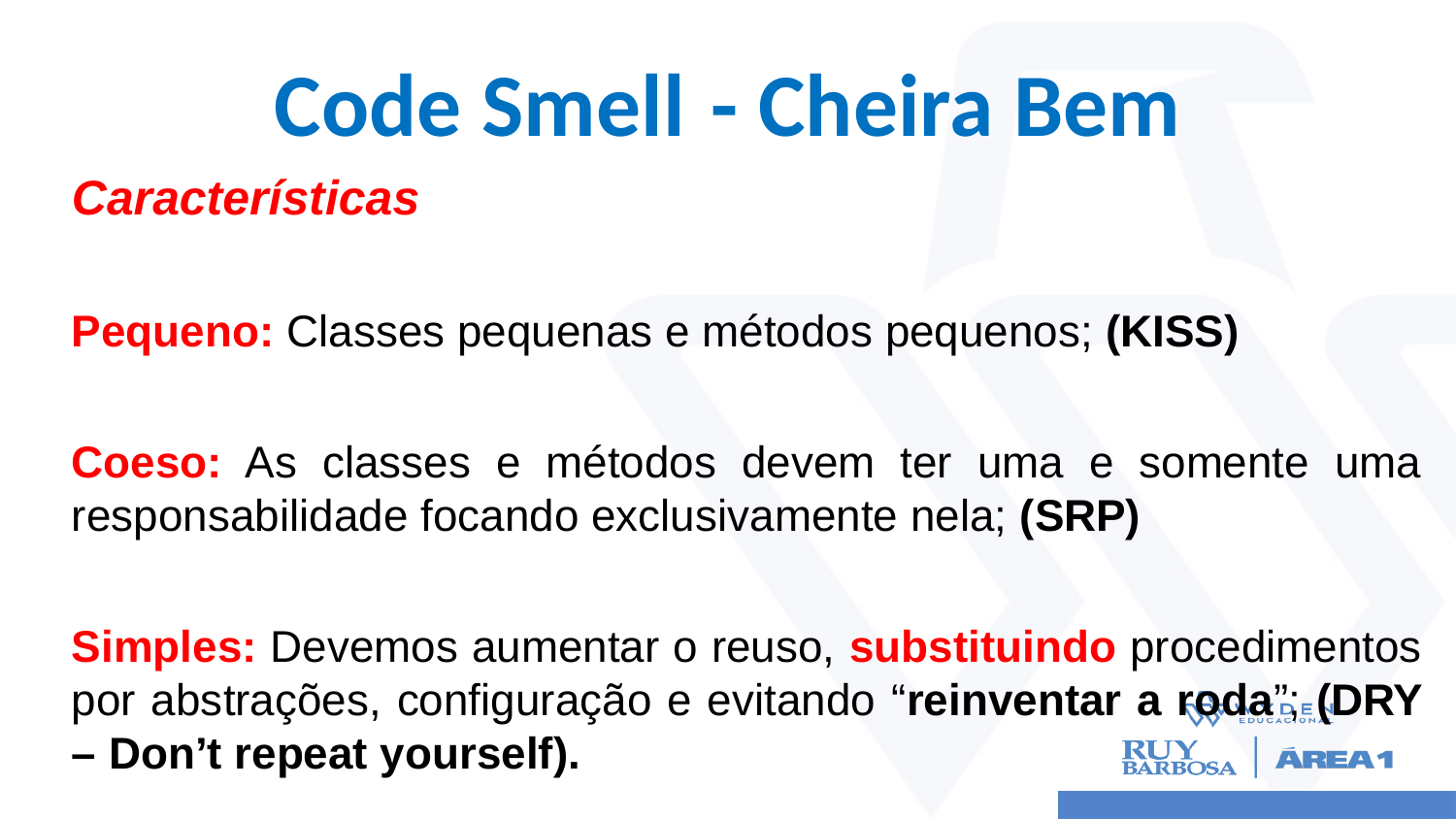

# Code Smell	- Cheira Bem

Características

Pequeno: Classes pequenas e métodos pequenos; (KISS)

Coeso: As classes e métodos devem ter uma e somente uma responsabilidade focando exclusivamente nela; (SRP)

Simples: Devemos aumentar o reuso, substituindo procedimentos por abstrações, configuração e evitando “reinventar a roda”; (DRY – Don’t repeat yourself).